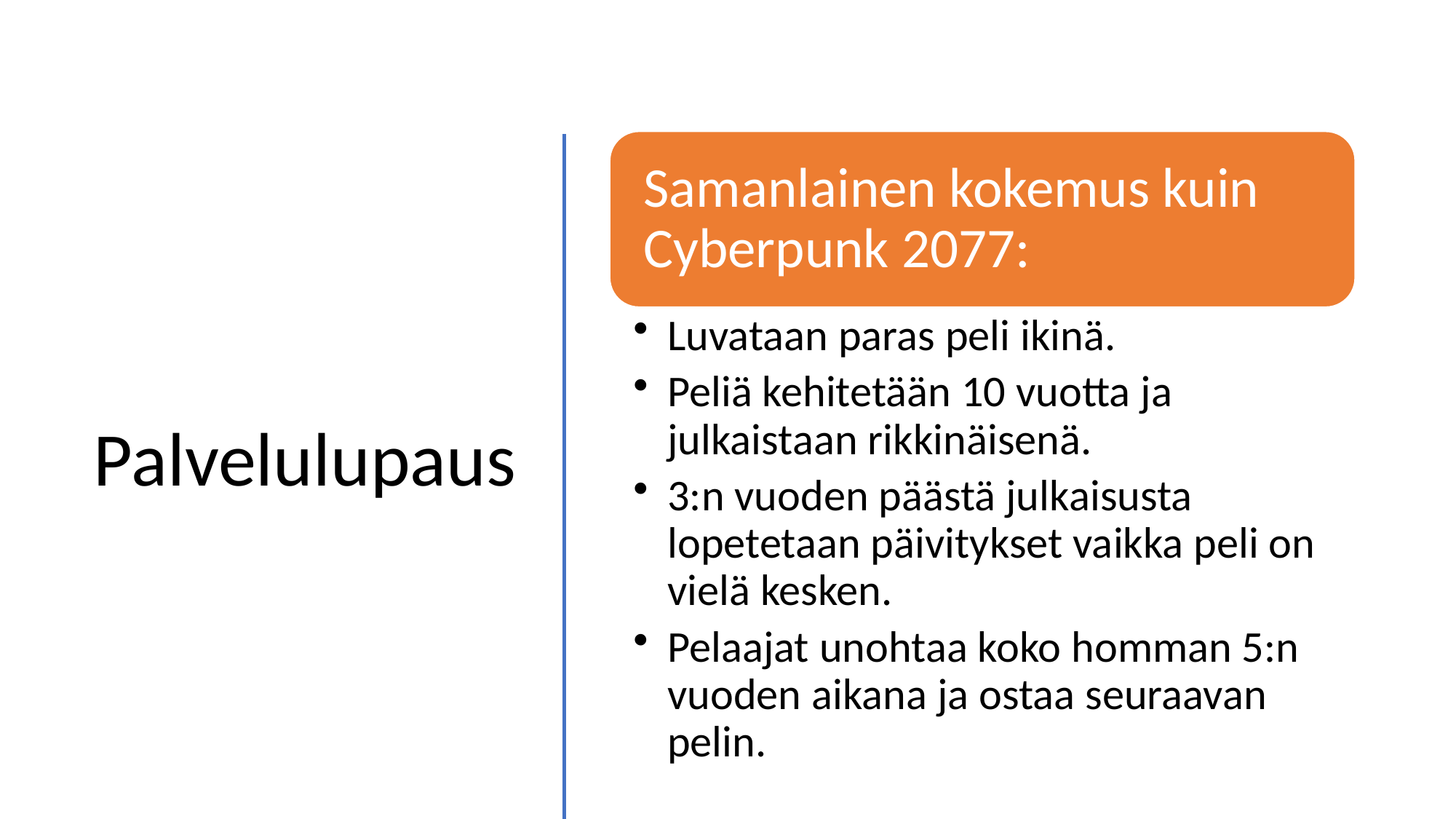

# Palvelulupaus
Samanlainen kokemus kuin Cyberpunk 2077:
Luvataan paras peli ikinä.
Peliä kehitetään 10 vuotta ja julkaistaan rikkinäisenä.
3:n vuoden päästä julkaisusta lopetetaan päivitykset vaikka peli on vielä kesken.
Pelaajat unohtaa koko homman 5:n vuoden aikana ja ostaa seuraavan pelin.